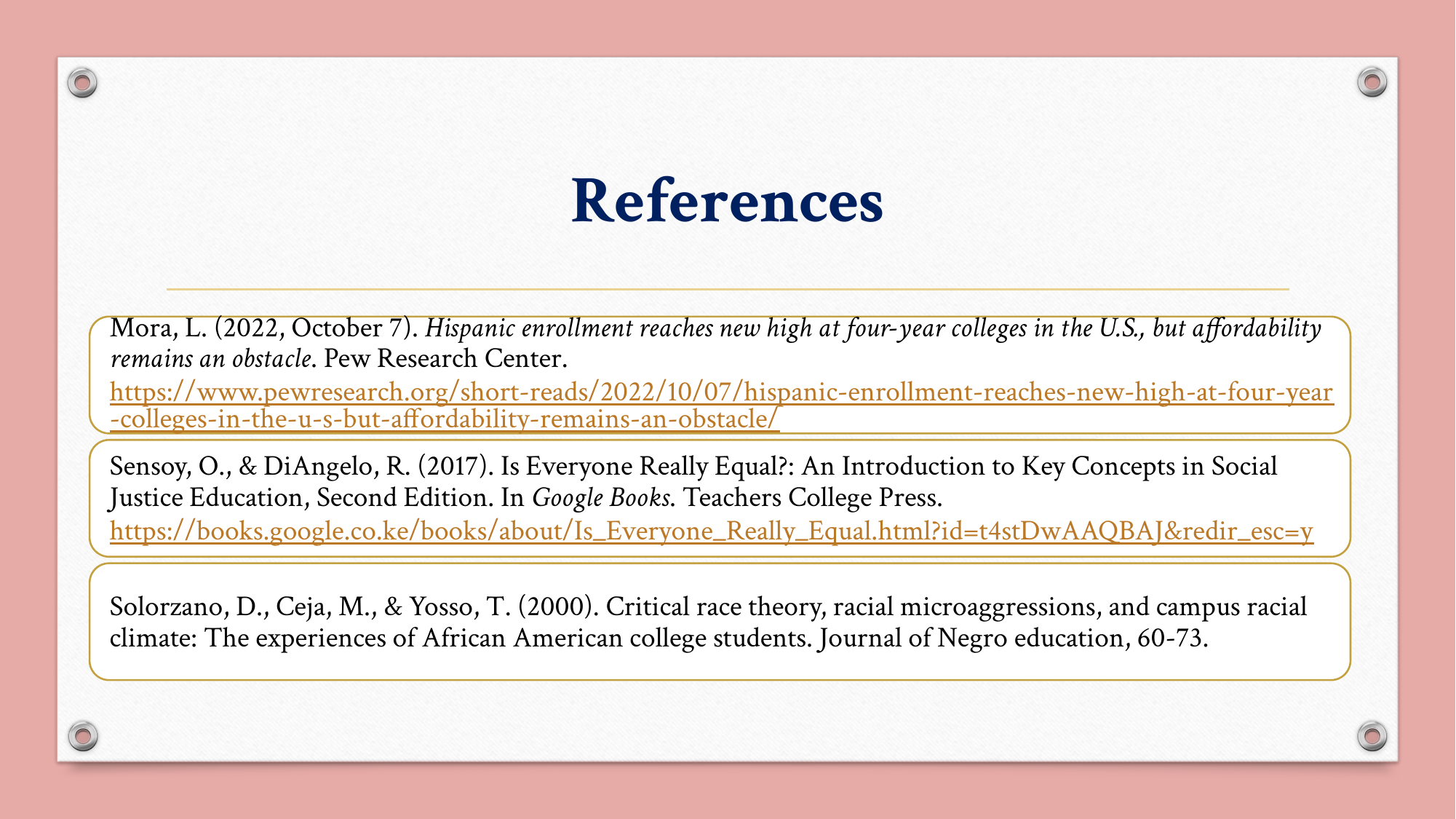

# References
Mora, L. (2022, October 7). Hispanic enrollment reaches new high at four-year colleges in the U.S., but affordability remains an obstacle. Pew Research Center. https://www.pewresearch.org/short-reads/2022/10/07/hispanic-enrollment-reaches-new-high-at-four-year-colleges-in-the-u-s-but-affordability-remains-an-obstacle/
Sensoy, O., & DiAngelo, R. (2017). Is Everyone Really Equal?: An Introduction to Key Concepts in Social Justice Education, Second Edition. In Google Books. Teachers College Press. https://books.google.co.ke/books/about/Is_Everyone_Really_Equal.html?id=t4stDwAAQBAJ&redir_esc=y
Solorzano, D., Ceja, M., & Yosso, T. (2000). Critical race theory, racial microaggressions, and campus racial climate: The experiences of African American college students. Journal of Negro education, 60-73.